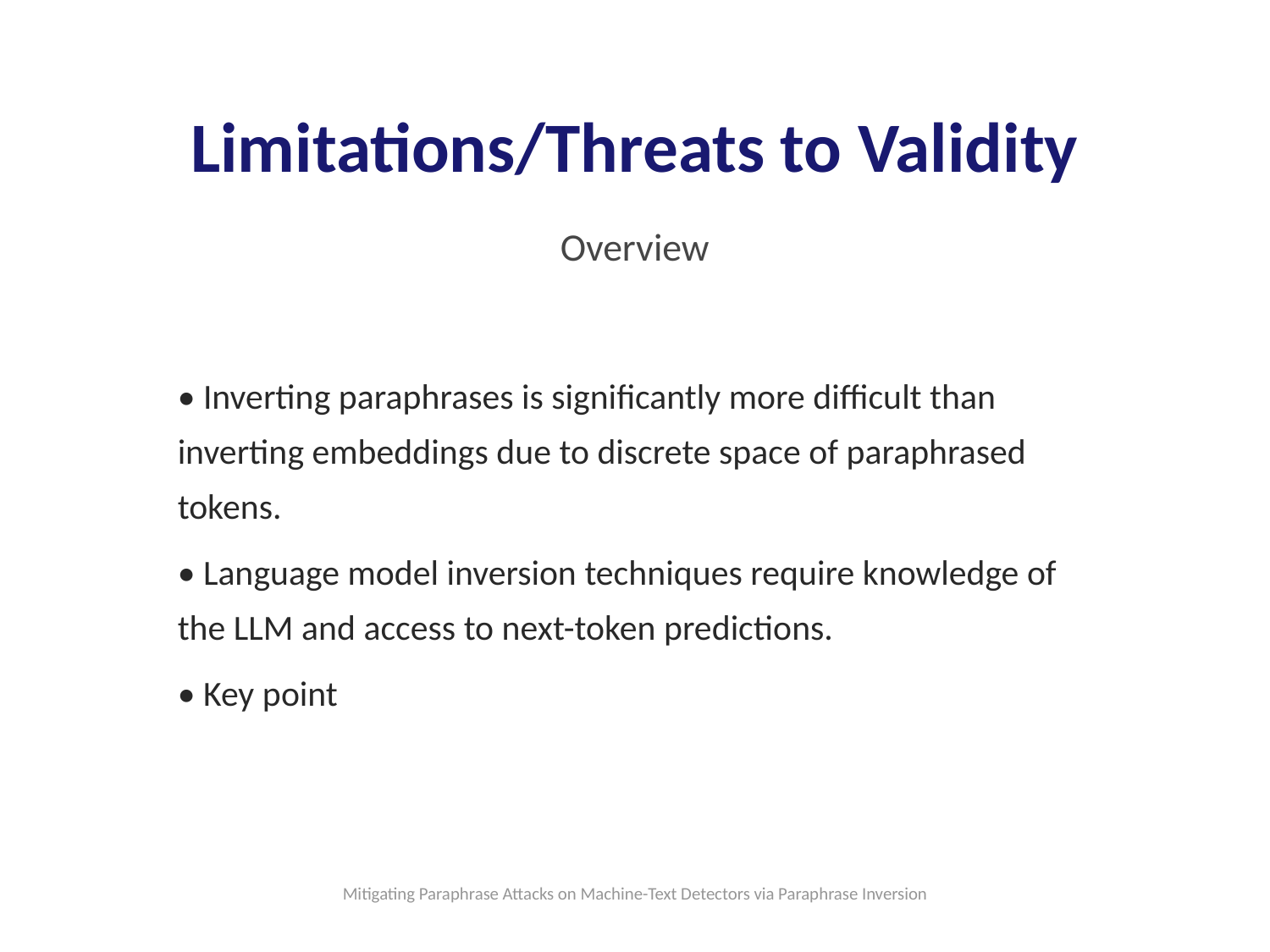

Limitations/Threats to Validity
Overview
• Inverting paraphrases is significantly more difficult than inverting embeddings due to discrete space of paraphrased tokens.
• Language model inversion techniques require knowledge of the LLM and access to next-token predictions.
• Key point
Mitigating Paraphrase Attacks on Machine-Text Detectors via Paraphrase Inversion